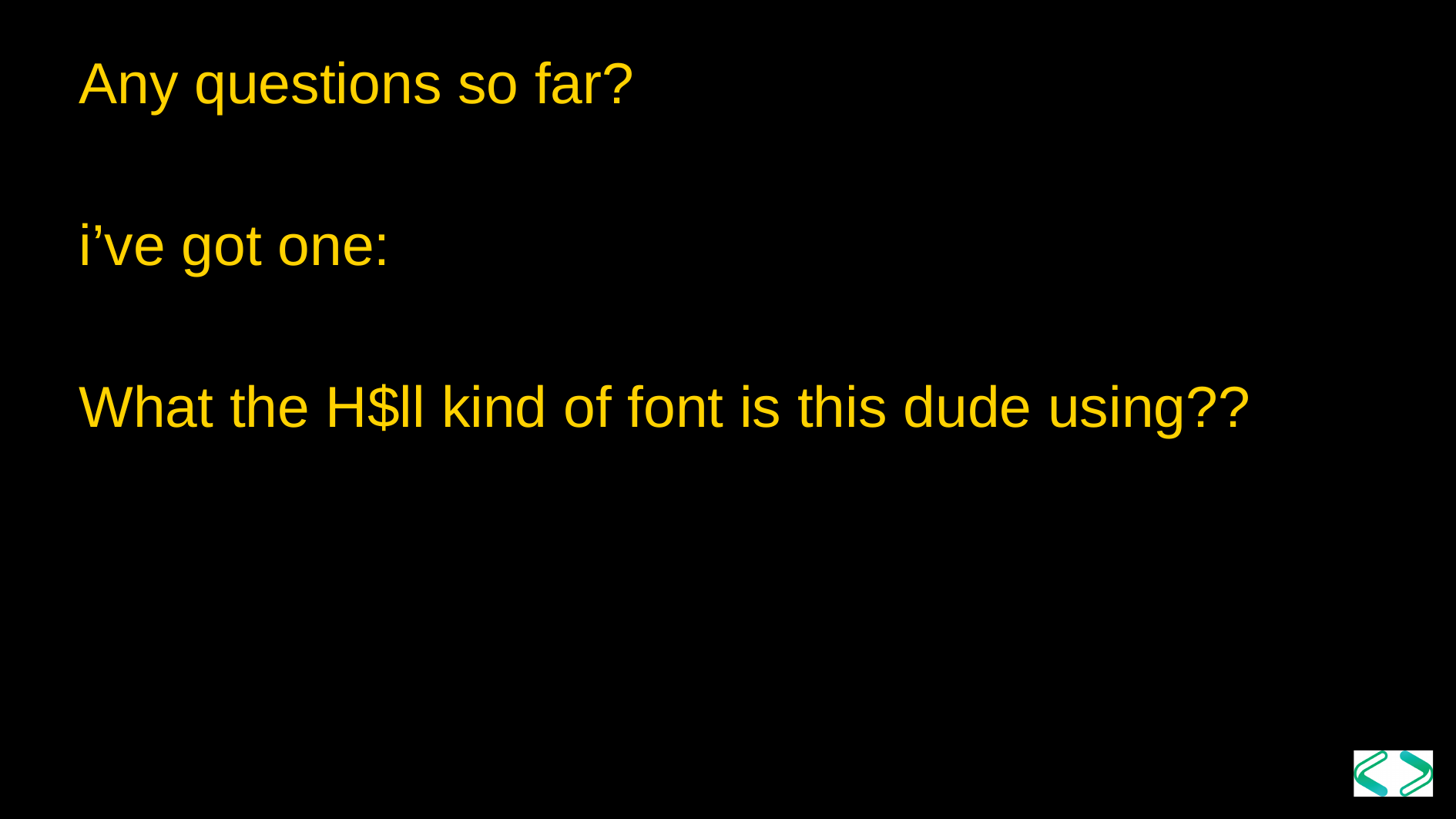

Any questions so far?

i’ve got one:

What the H$ll kind of font is this dude using??